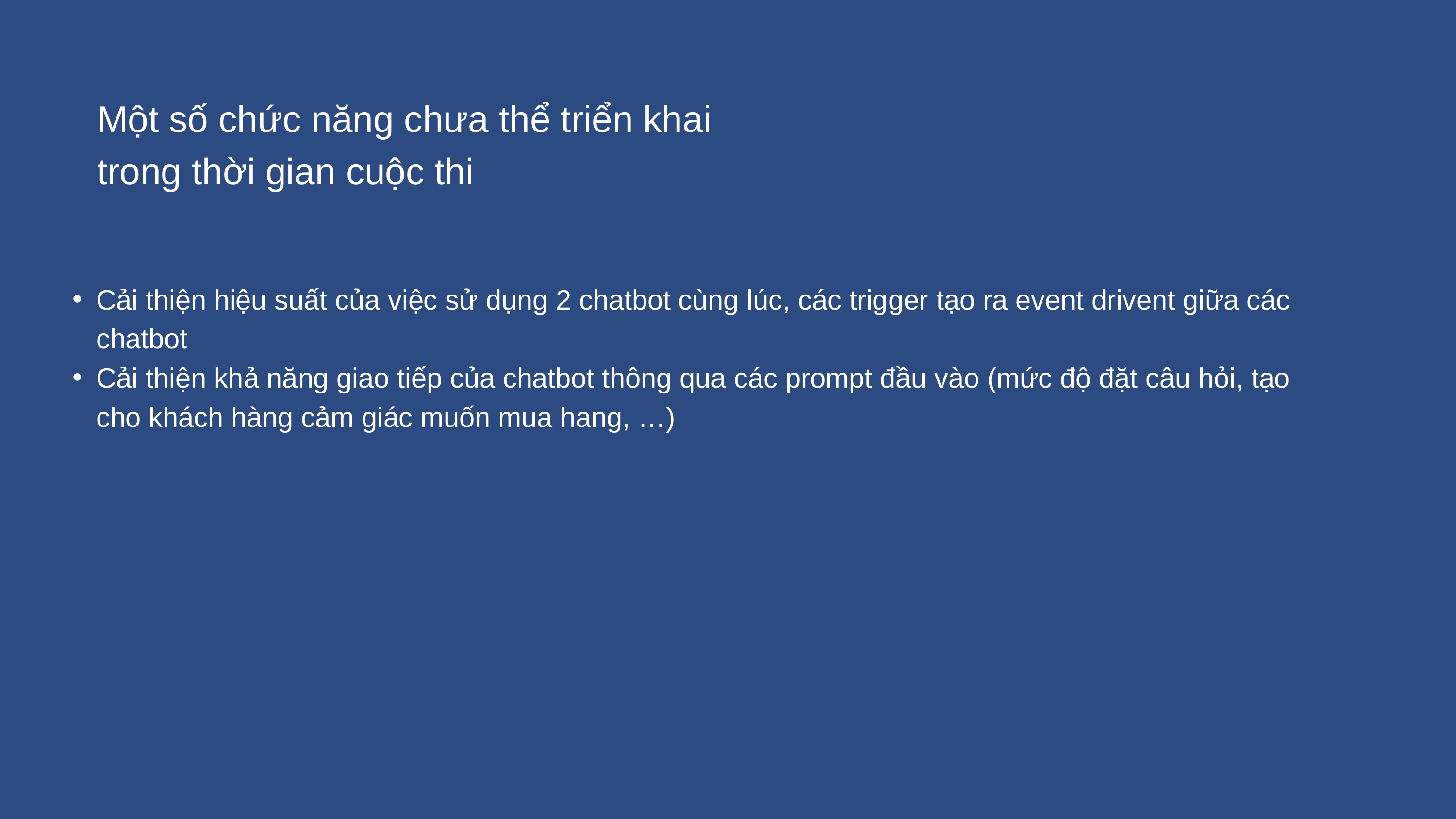

Một số chức năng chưa thể triển khai trong thời gian cuộc thi
Cải thiện hiệu suất của việc sử dụng 2 chatbot cùng lúc, các trigger tạo ra event drivent giữa các chatbot
Cải thiện khả năng giao tiếp của chatbot thông qua các prompt đầu vào (mức độ đặt câu hỏi, tạo cho khách hàng cảm giác muốn mua hang, …)